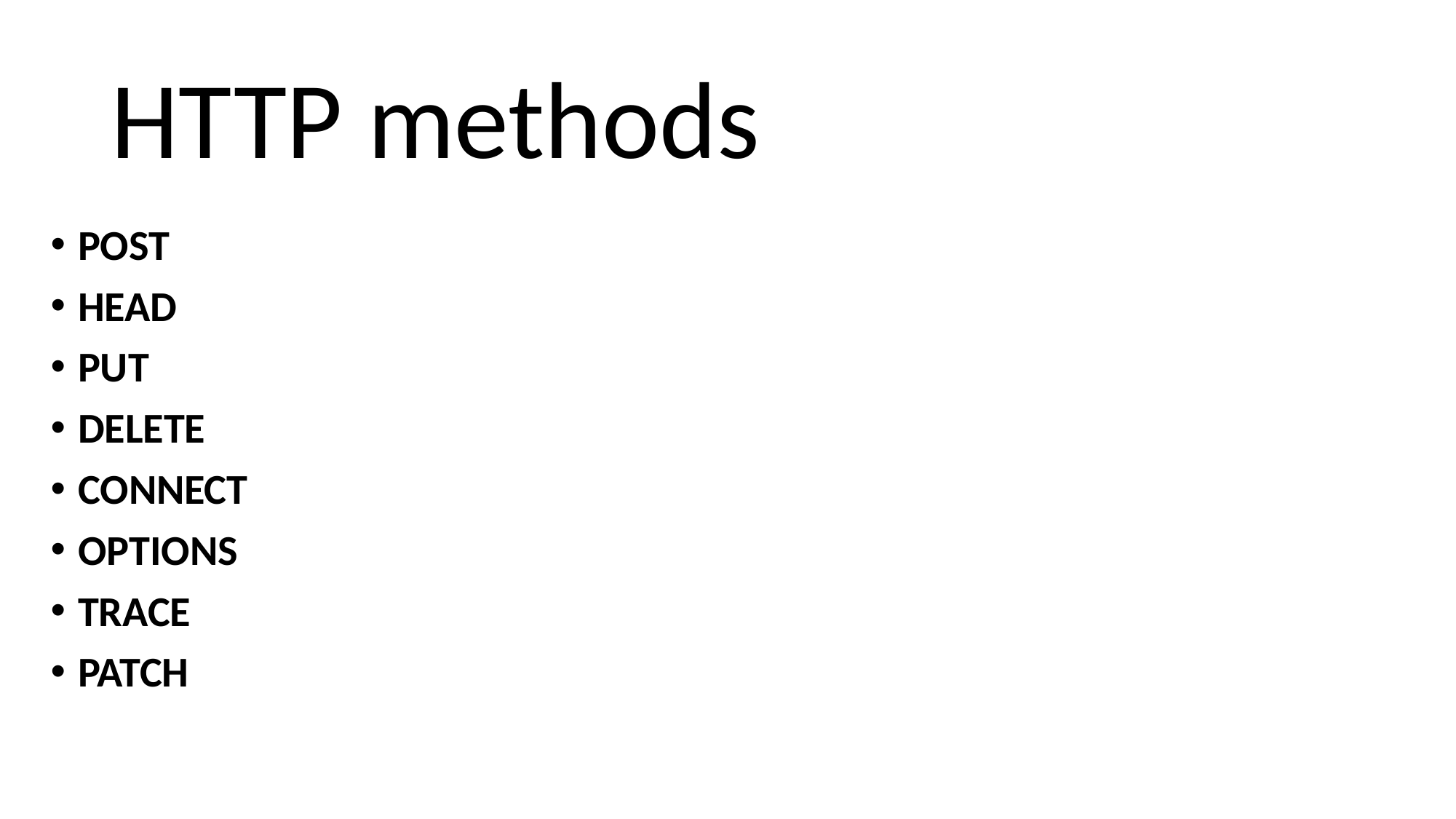

# HTTP methods
POST
HEAD
PUT
DELETE
CONNECT
OPTIONS
TRACE
PATCH